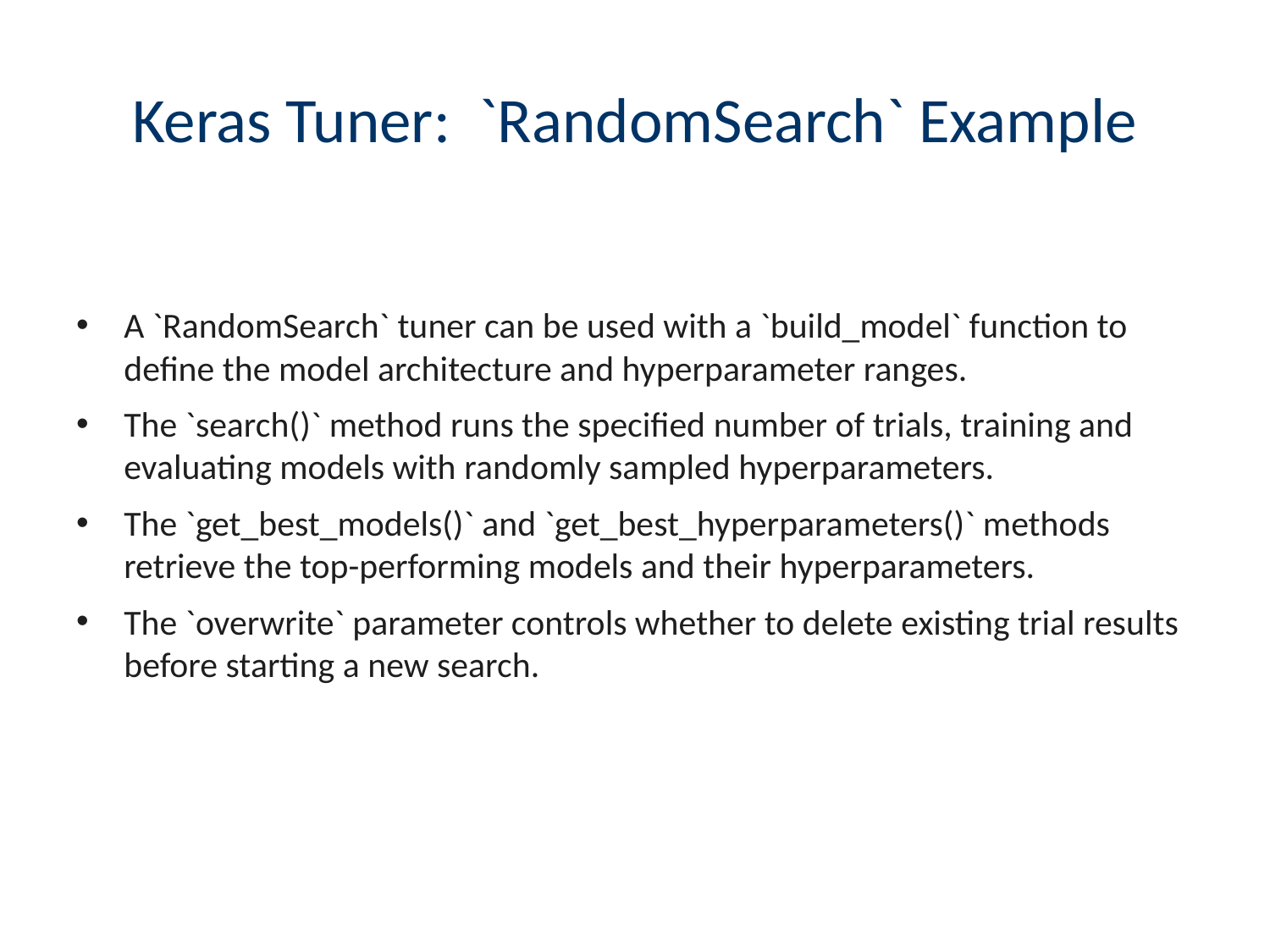

# Keras Tuner:  `RandomSearch` Example

A `RandomSearch` tuner can be used with a `build_model` function to define the model architecture and hyperparameter ranges.
The `search()` method runs the specified number of trials, training and evaluating models with randomly sampled hyperparameters.
The `get_best_models()` and `get_best_hyperparameters()` methods retrieve the top-performing models and their hyperparameters.
The `overwrite` parameter controls whether to delete existing trial results before starting a new search.